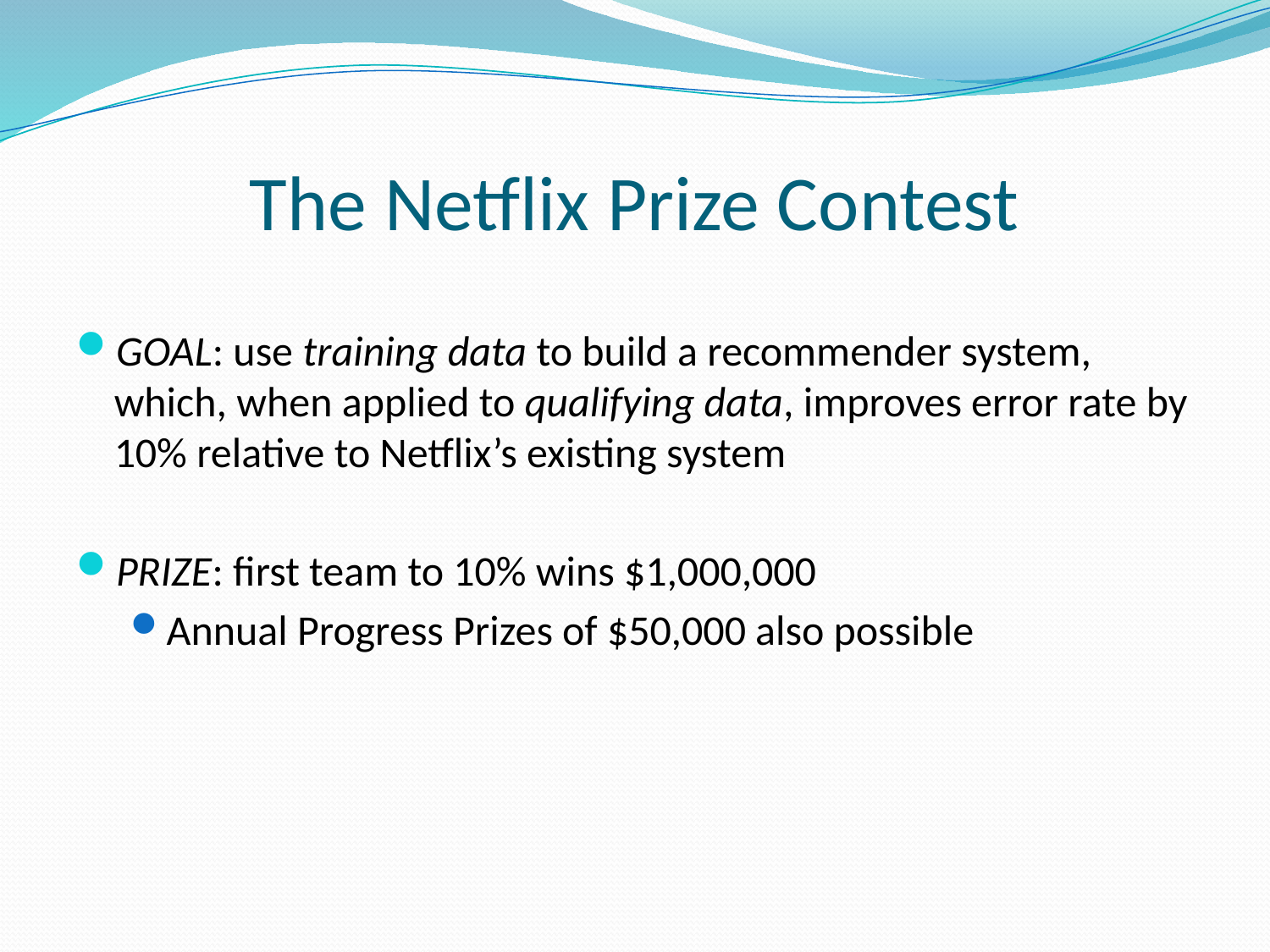

# The Netflix Prize Contest
GOAL: use training data to build a recommender system, which, when applied to qualifying data, improves error rate by 10% relative to Netflix’s existing system

PRIZE: first team to 10% wins $1,000,000
Annual Progress Prizes of $50,000 also possible